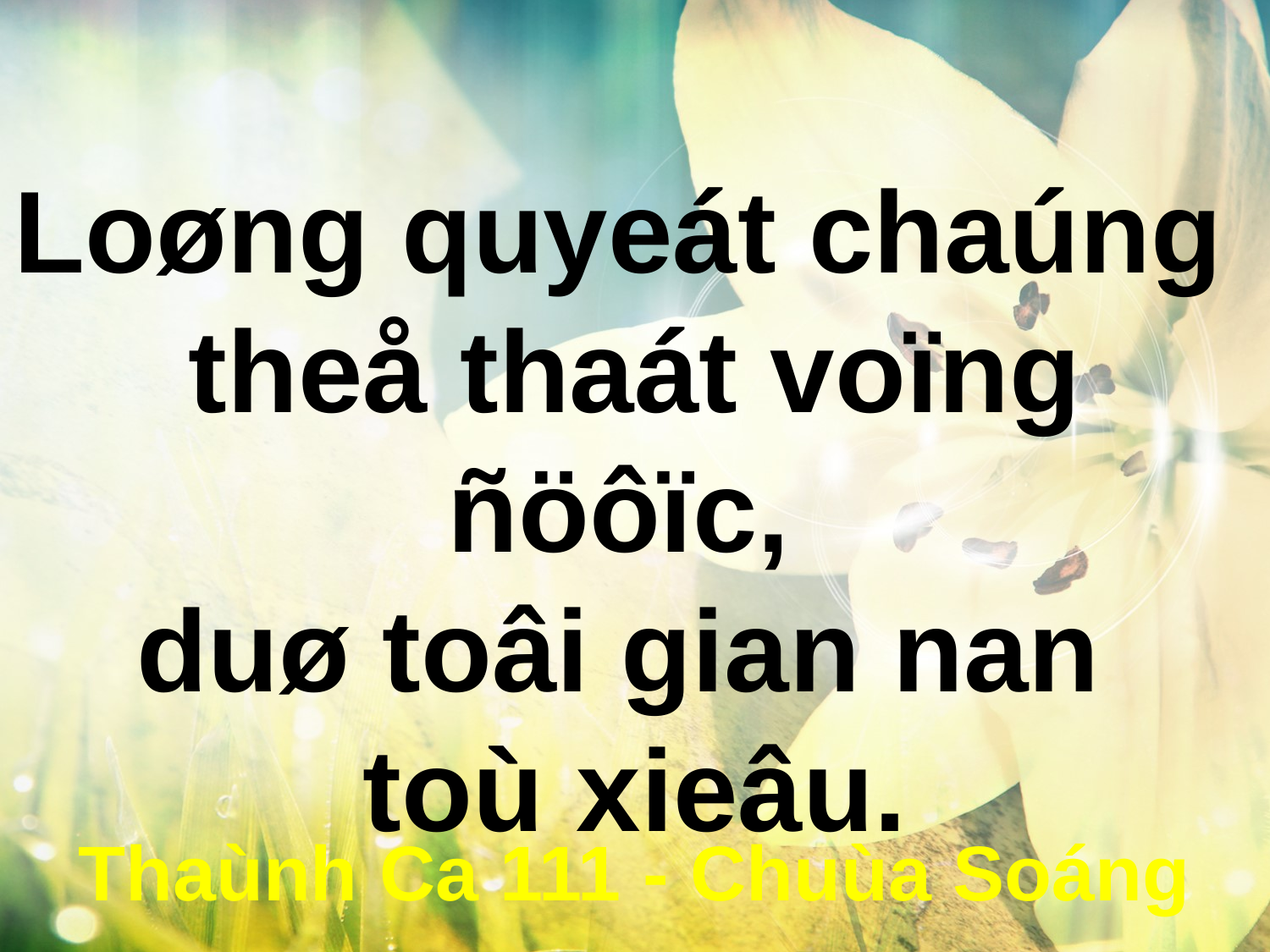

Loøng quyeát chaúng
theå thaát voïng ñöôïc,
duø toâi gian nan
toù xieâu.
Thaùnh Ca 111 - Chuùa Soáng